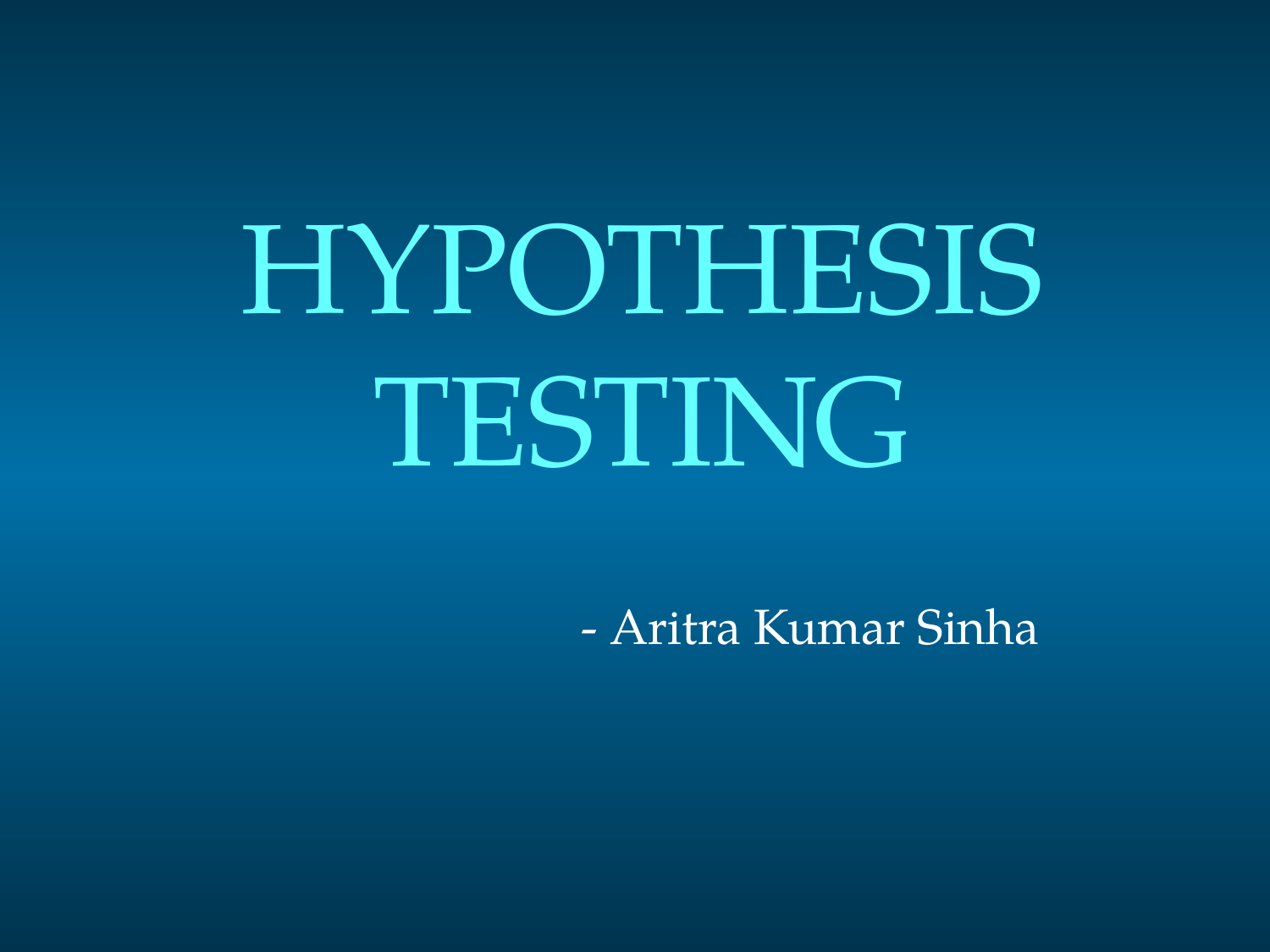

# HYPOTHESIS TESTING
- Aritra Kumar Sinha